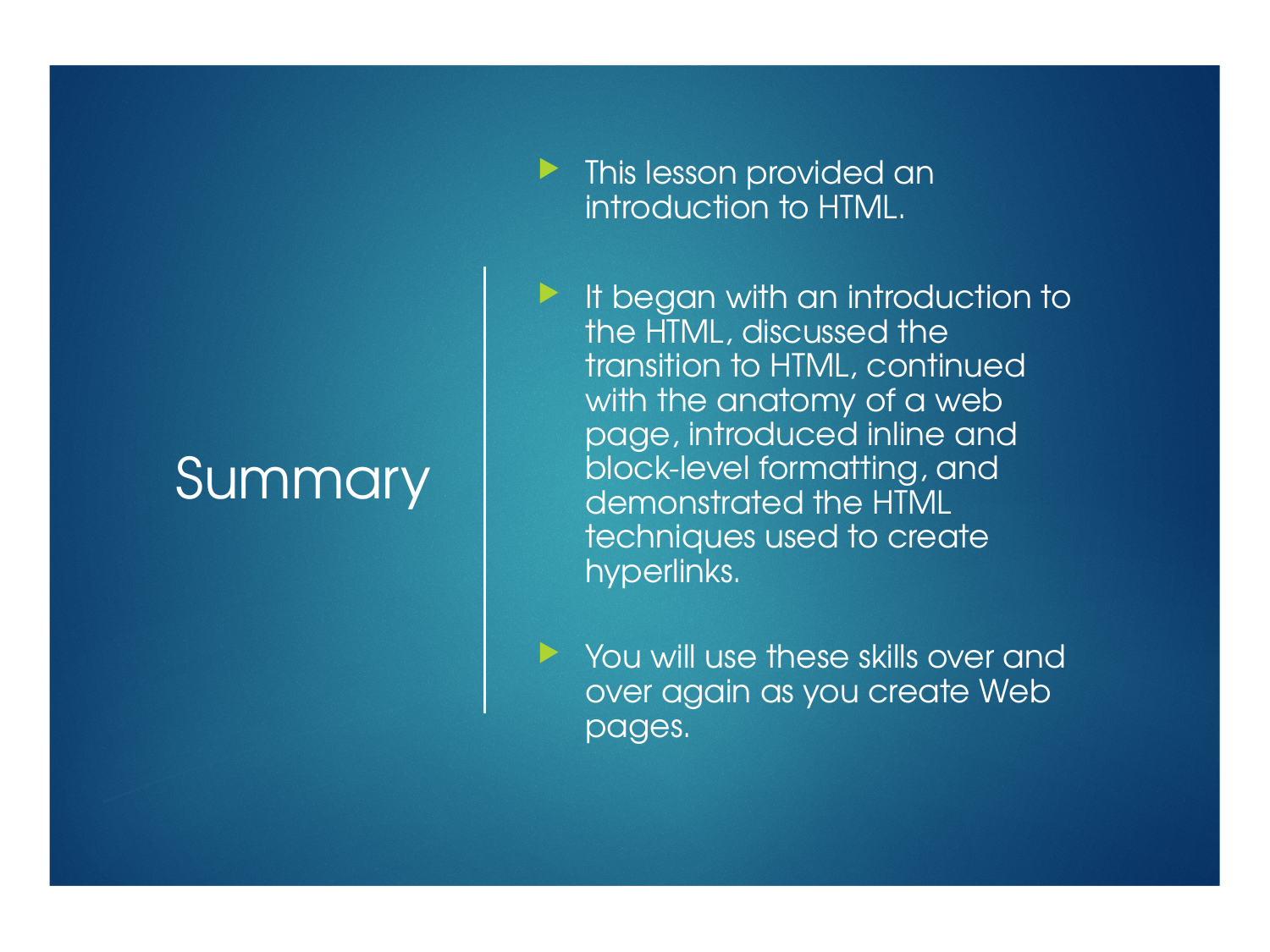

# Summary
This lesson provided an introduction to HTML.
It began with an introduction to the HTML, discussed the transition to HTML, continued with the anatomy of a web page, introduced inline and block-level formatting, and demonstrated the HTML techniques used to create hyperlinks.
You will use these skills over and over again as you create Web pages.